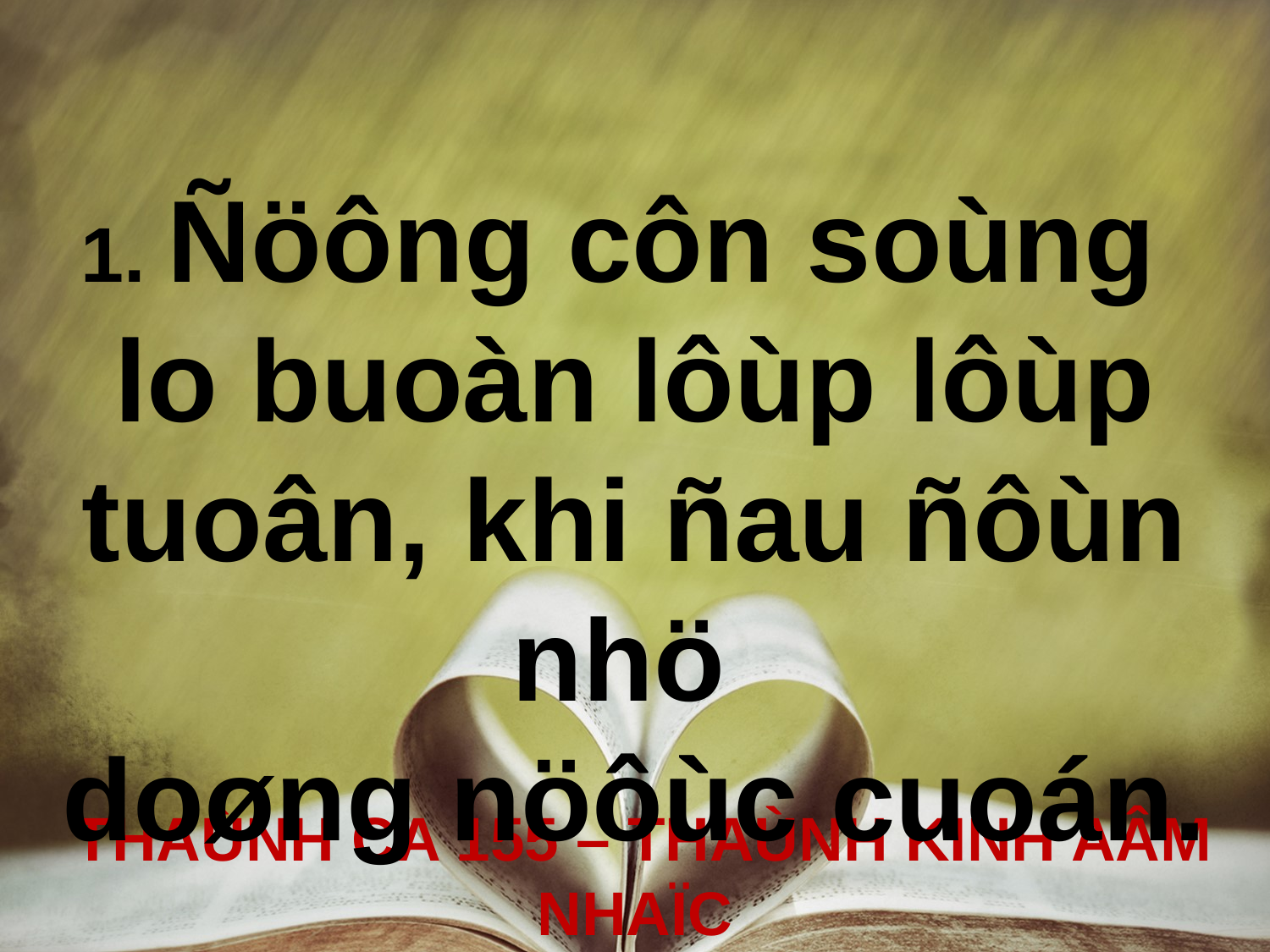

1. Ñöông côn soùng
lo buoàn lôùp lôùp tuoân, khi ñau ñôùn nhö
doøng nöôùc cuoán.
 THAÙNH CA 155 – THAÙNH KINH AÂM NHAÏC